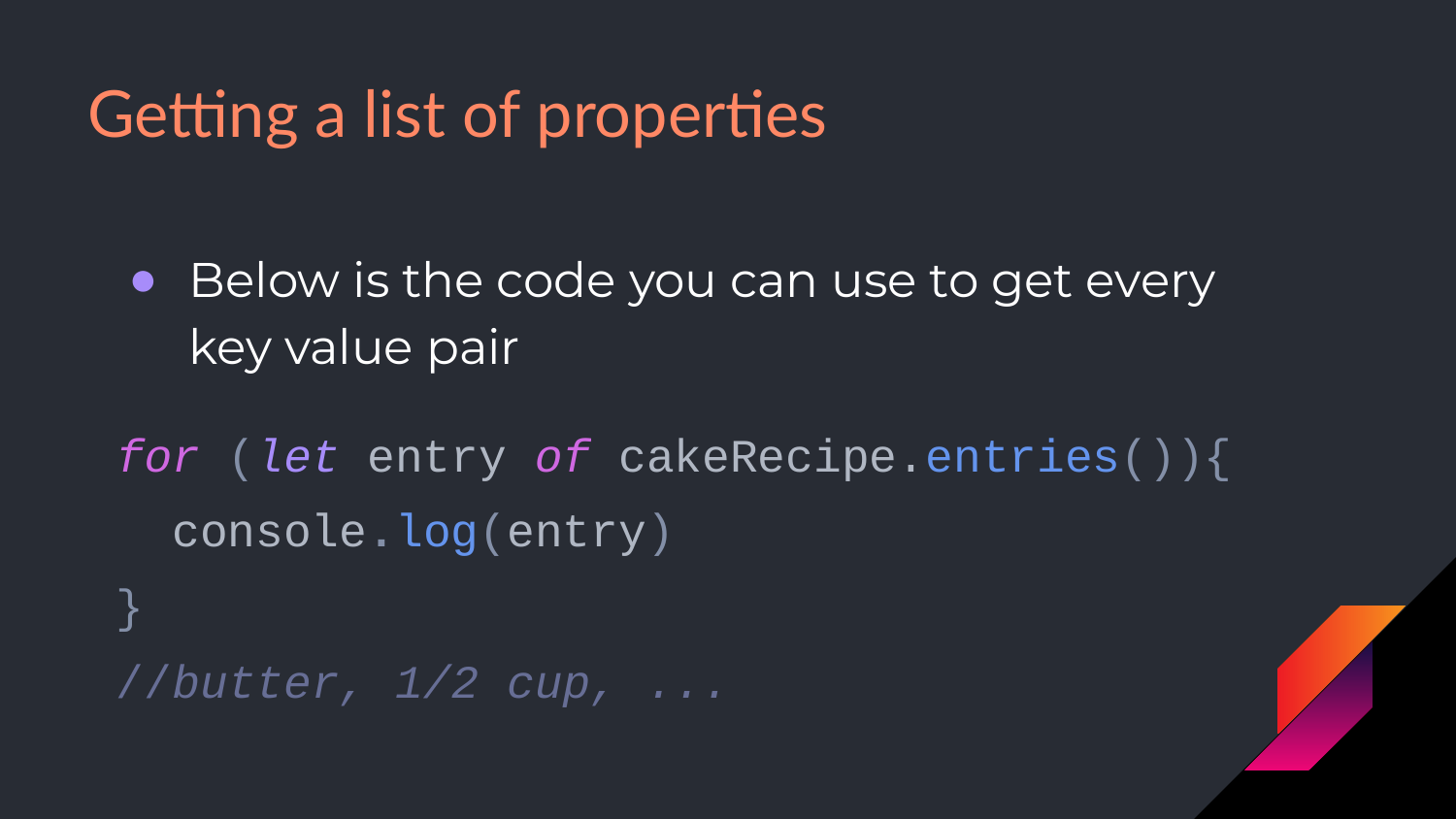

# Getting a list of properties
Below is the code you can use to get every key value pair
for (let entry of cakeRecipe.entries()){
  console.log(entry)
}
//butter, 1/2 cup, ...